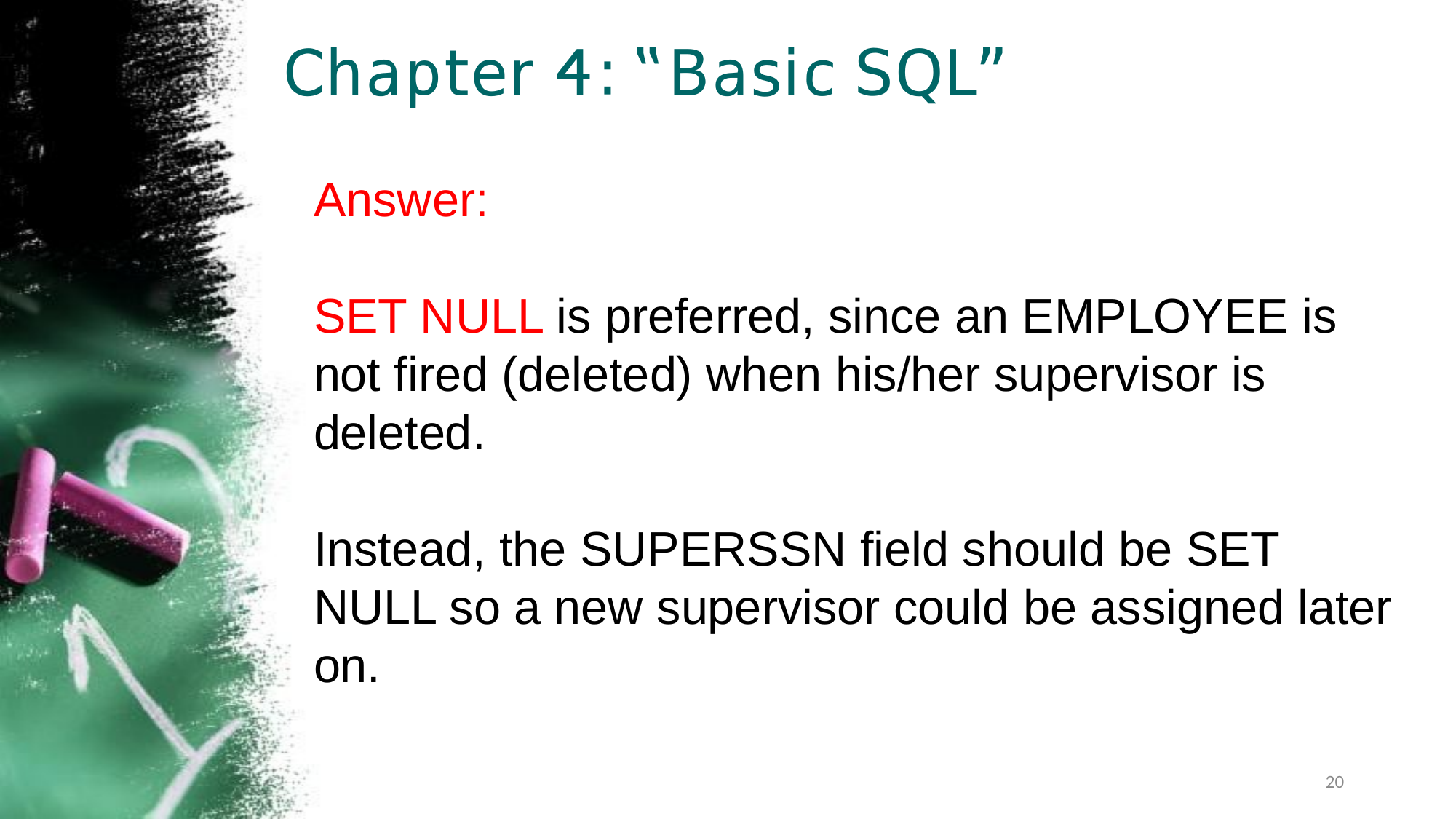

Chapter 4: “Basic SQL”
Answer:

SET NULL is preferred, since an EMPLOYEE is not fired (deleted) when his/her supervisor is deleted.

Instead, the SUPERSSN field should be SET NULL so a new supervisor could be assigned later on.
20